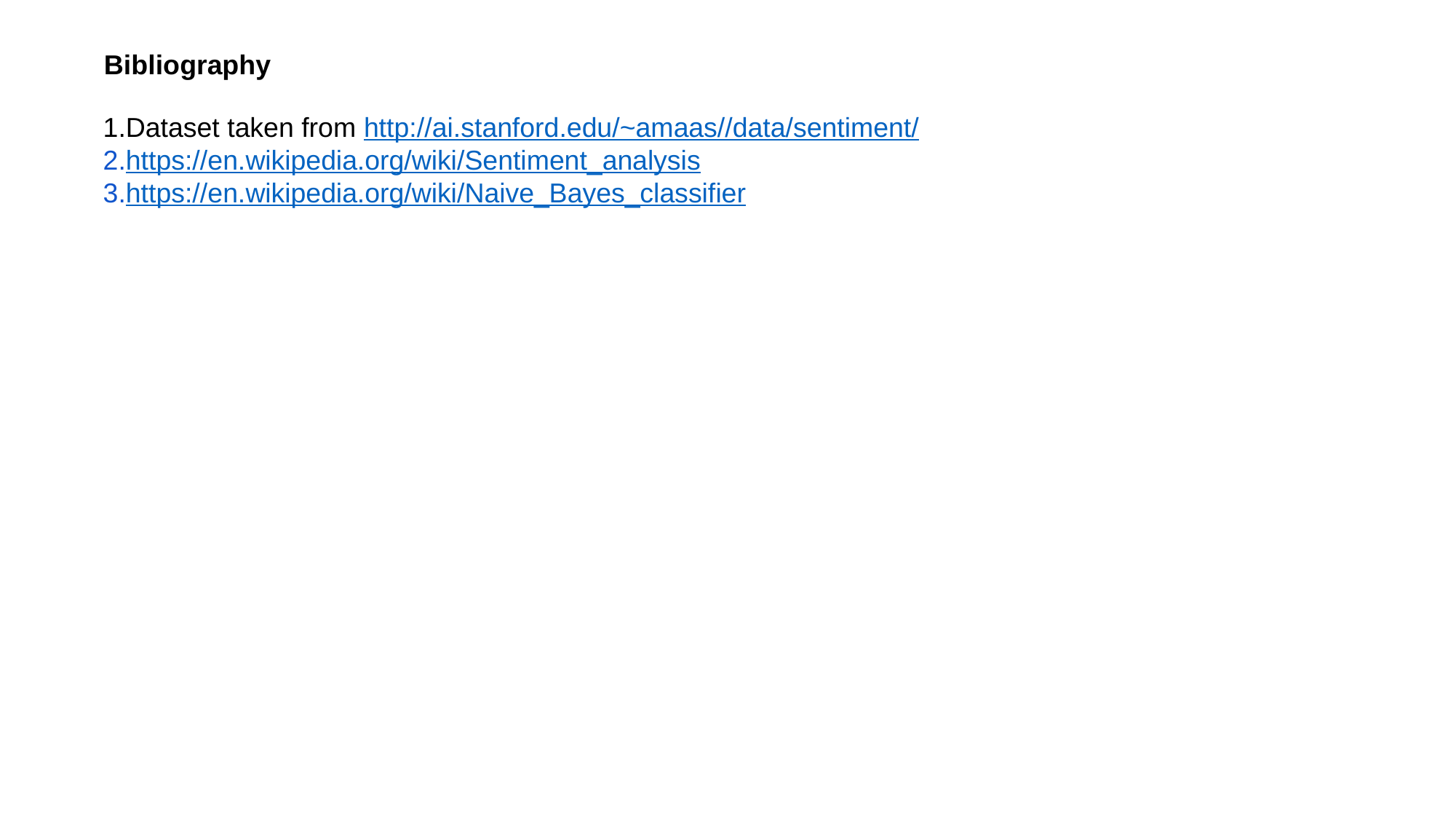

Bibliography
Dataset taken from http://ai.stanford.edu/~amaas//data/sentiment/
https://en.wikipedia.org/wiki/Sentiment_analysis
https://en.wikipedia.org/wiki/Naive_Bayes_classifier